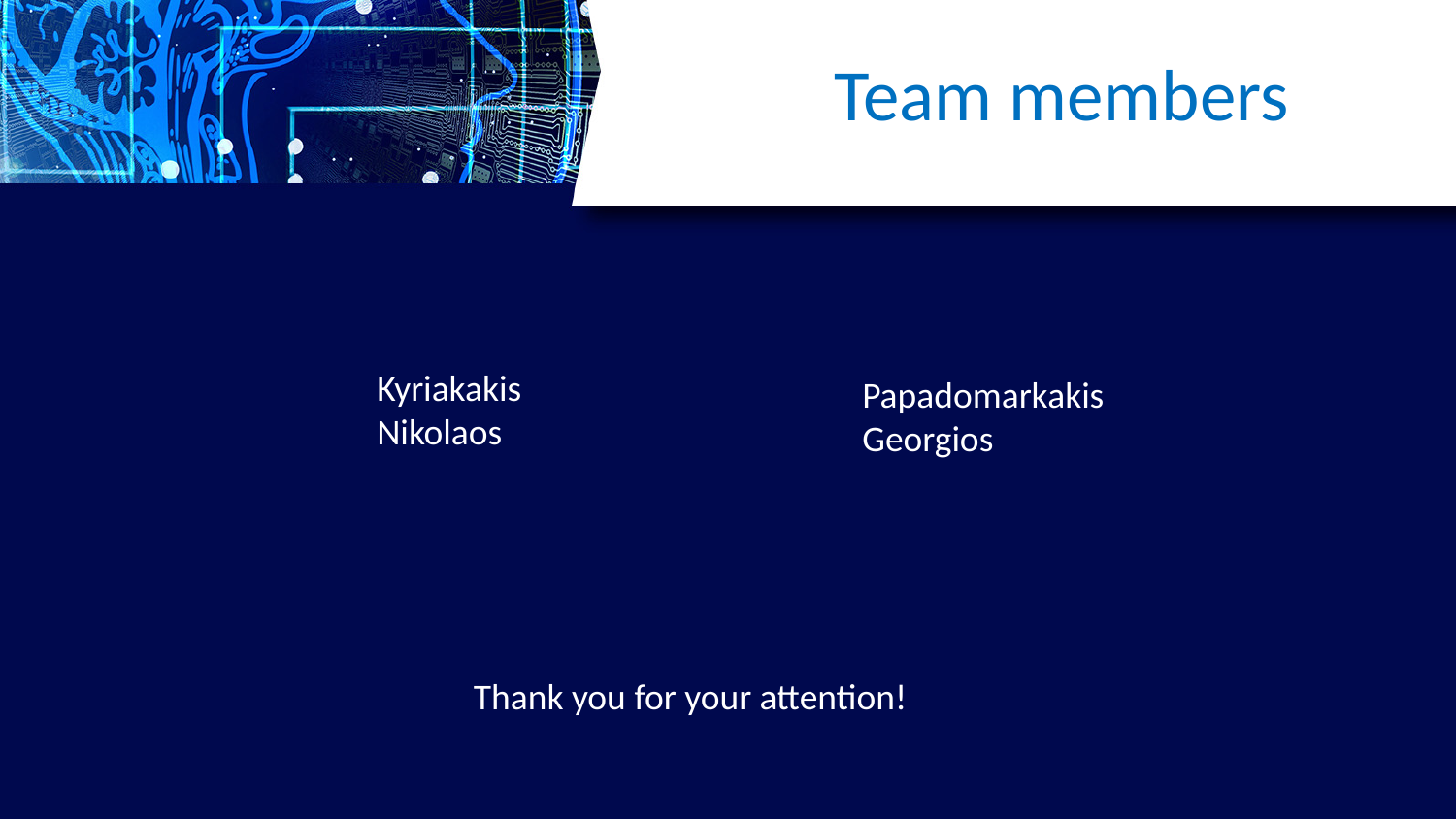

# Team members
Kyriakakis
Nikolaos
Papadomarkakis
Georgios
Thank you for your attention!